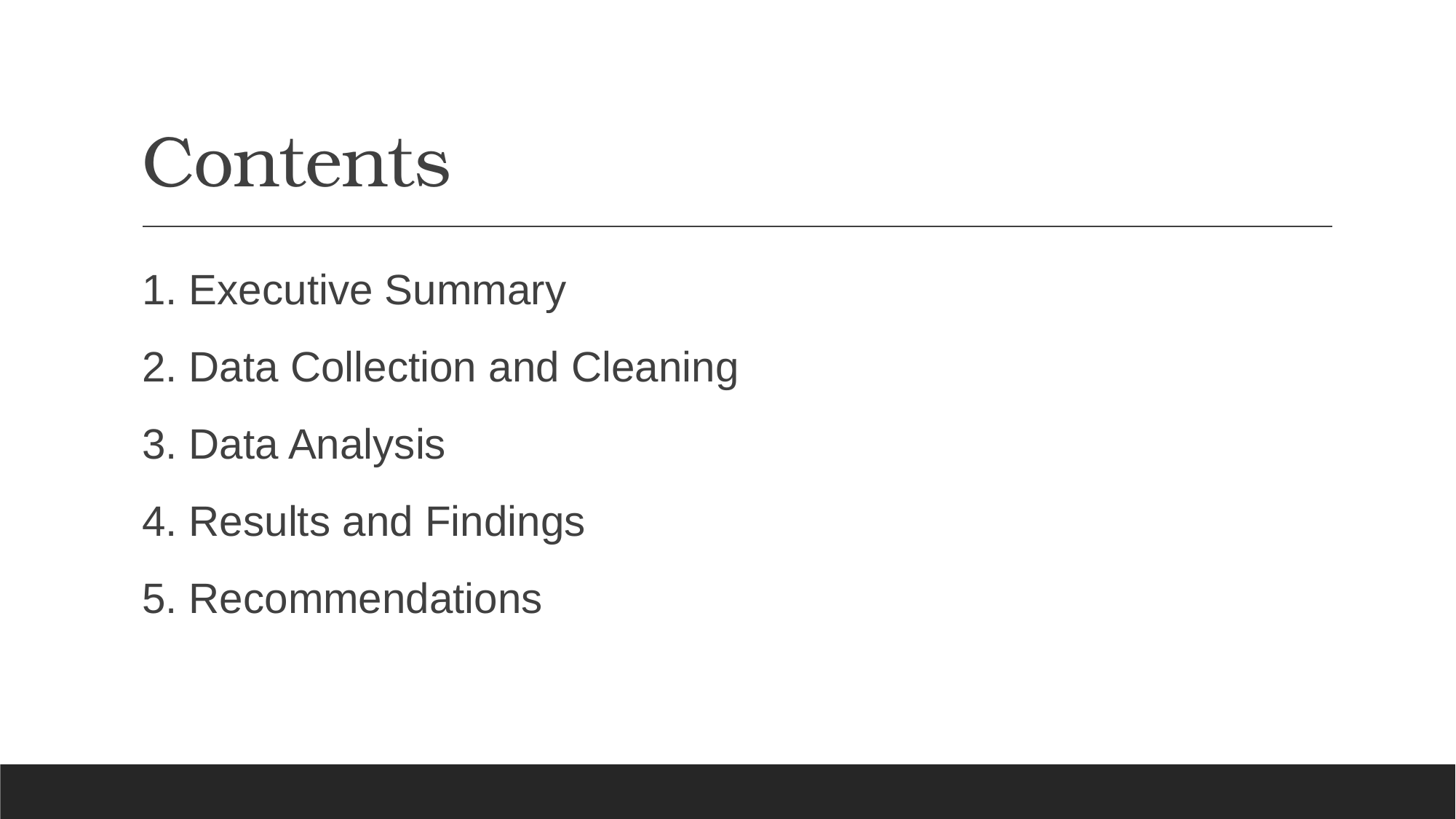

# Contents
1. Executive Summary
2. Data Collection and Cleaning
3. Data Analysis
4. Results and Findings
5. Recommendations